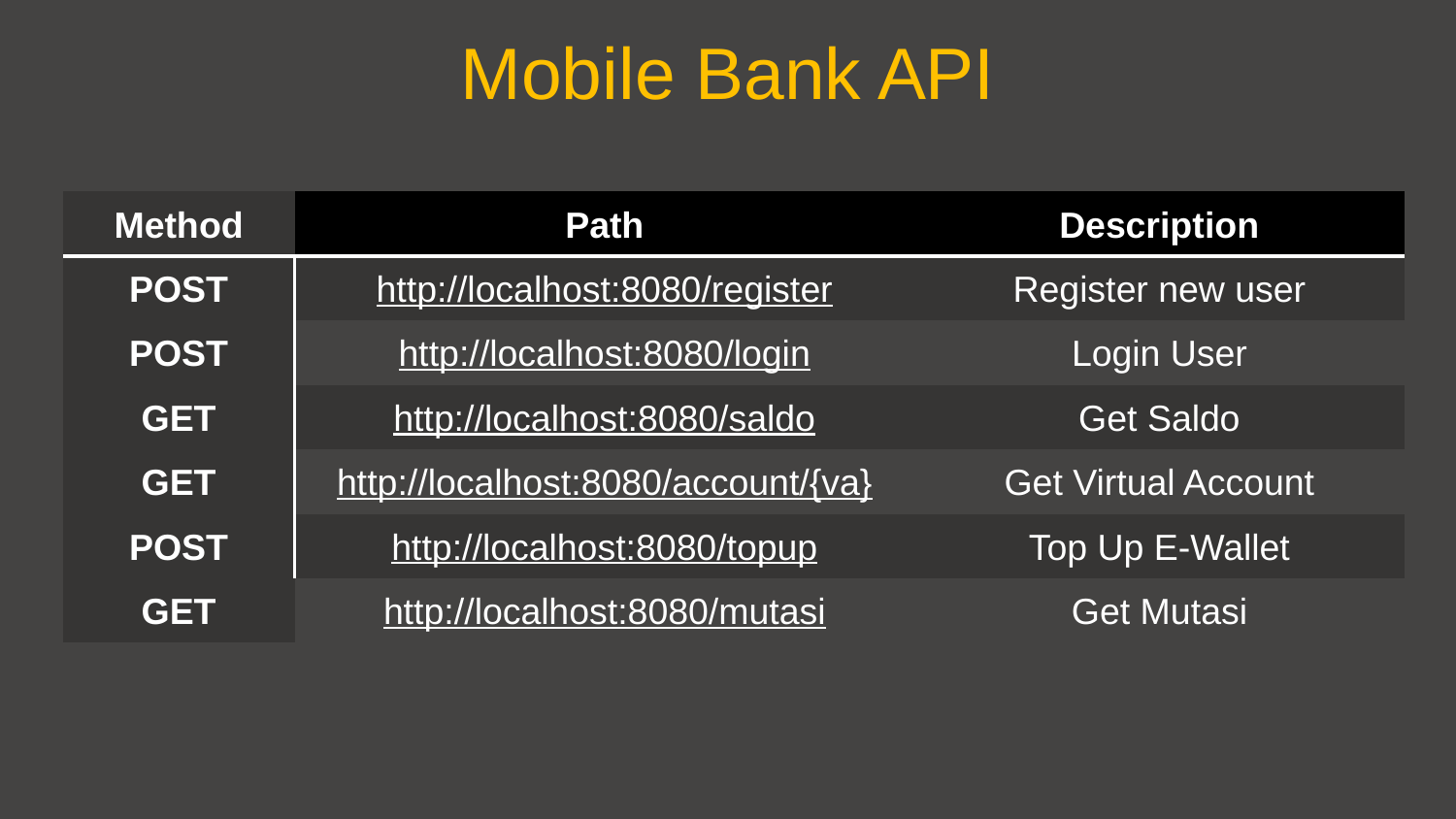

Mobile Bank API
| Method | Path | Description |
| --- | --- | --- |
| POST | http://localhost:8080/register | Register new user |
| POST | http://localhost:8080/login | Login User |
| GET | http://localhost:8080/saldo | Get Saldo |
| GET | http://localhost:8080/account/{va} | Get Virtual Account |
| POST | http://localhost:8080/topup | Top Up E-Wallet |
| GET | http://localhost:8080/mutasi | Get Mutasi |